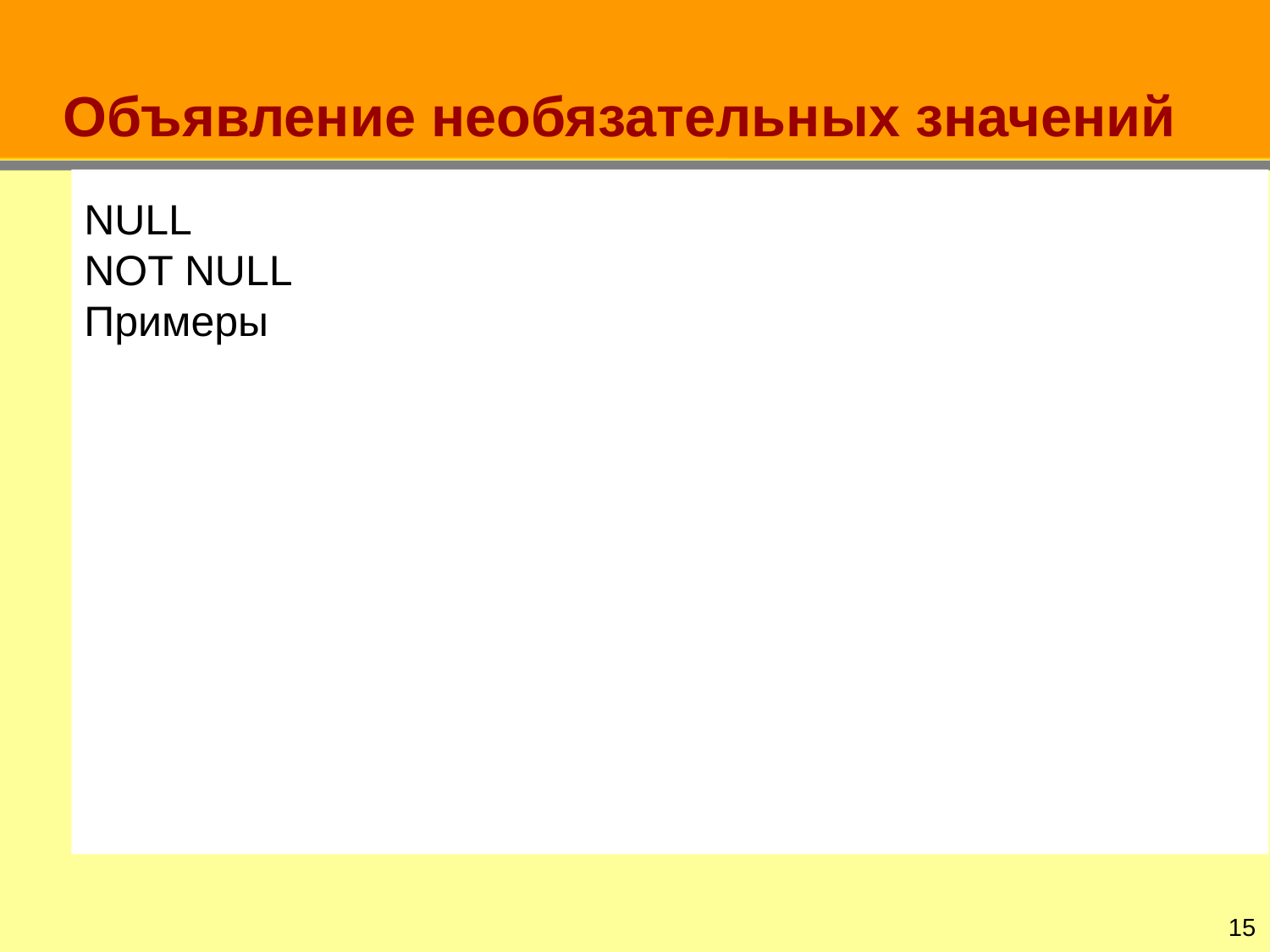

# Объявление необязательных значений

NULL
NOT NULL
Примеры
15